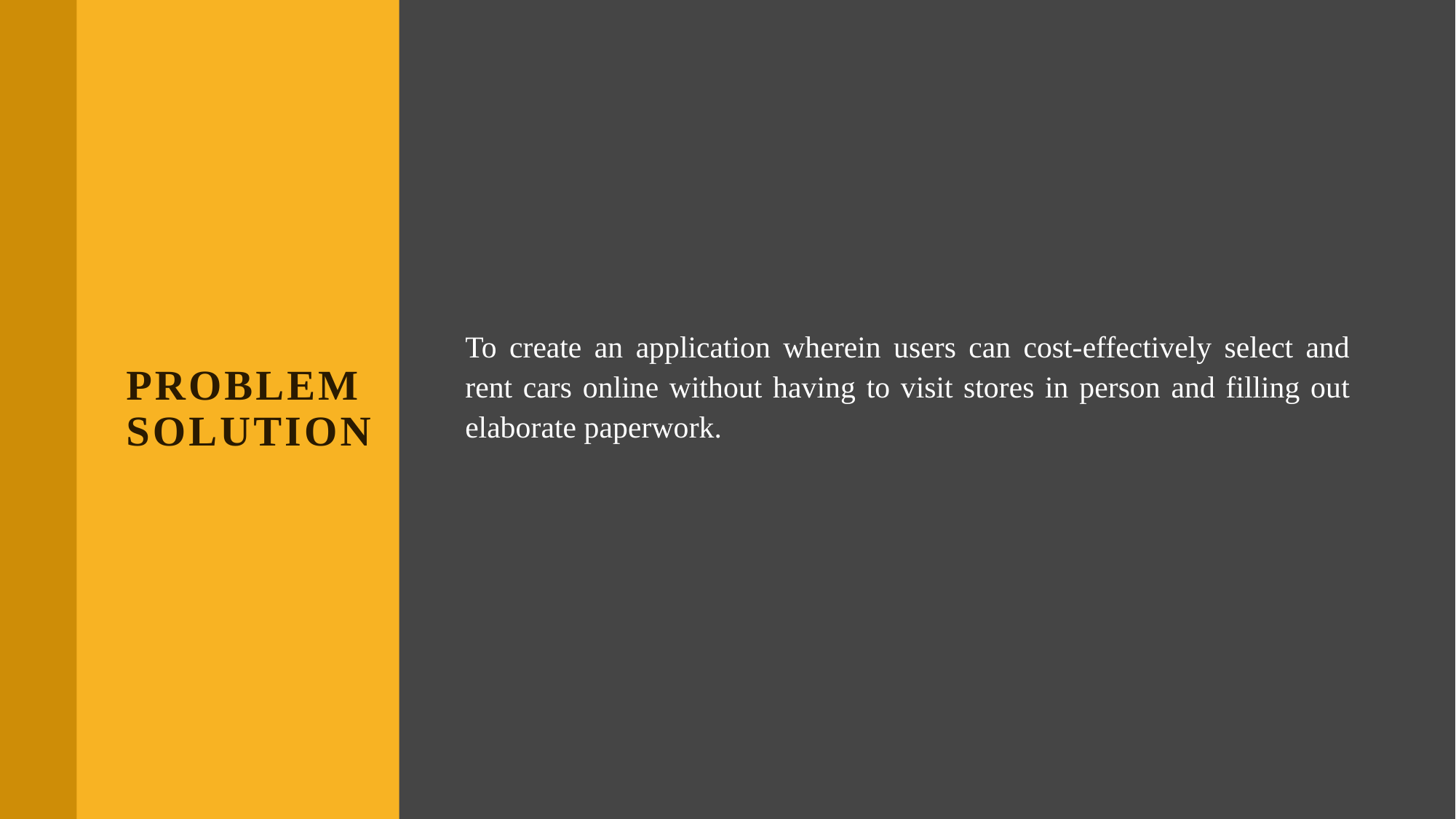

# Problem solution
To create an application wherein users can cost-effectively select and rent cars online without having to visit stores in person and filling out elaborate paperwork.